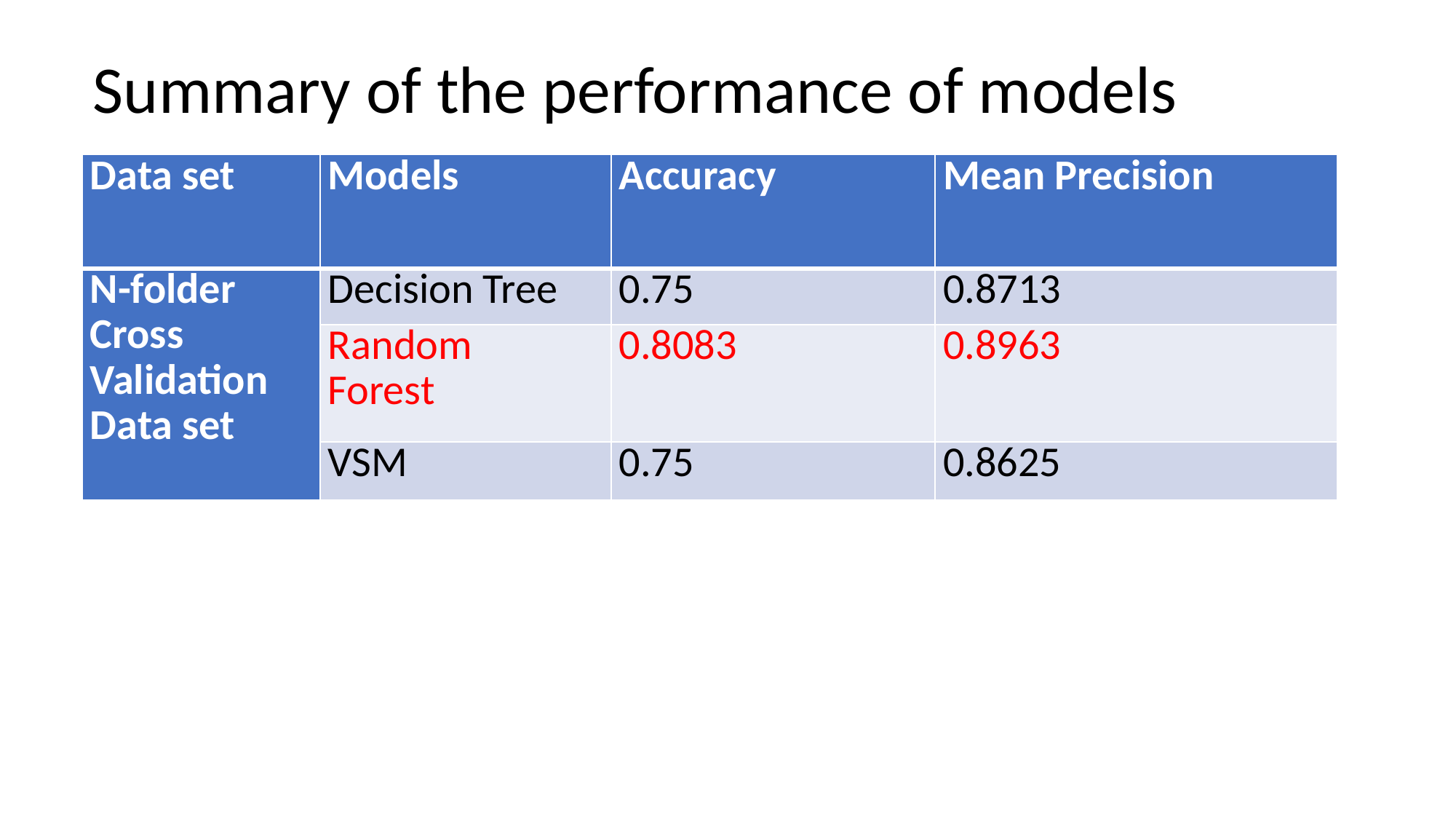

# Summary of the performance of models
| Data set | Models | Accuracy | Mean Precision |
| --- | --- | --- | --- |
| N-folder Cross Validation Data set | Decision Tree | 0.75 | 0.8713 |
|  | Random Forest | 0.8083 | 0.8963 |
|  | VSM | 0.75 | 0.8625 |